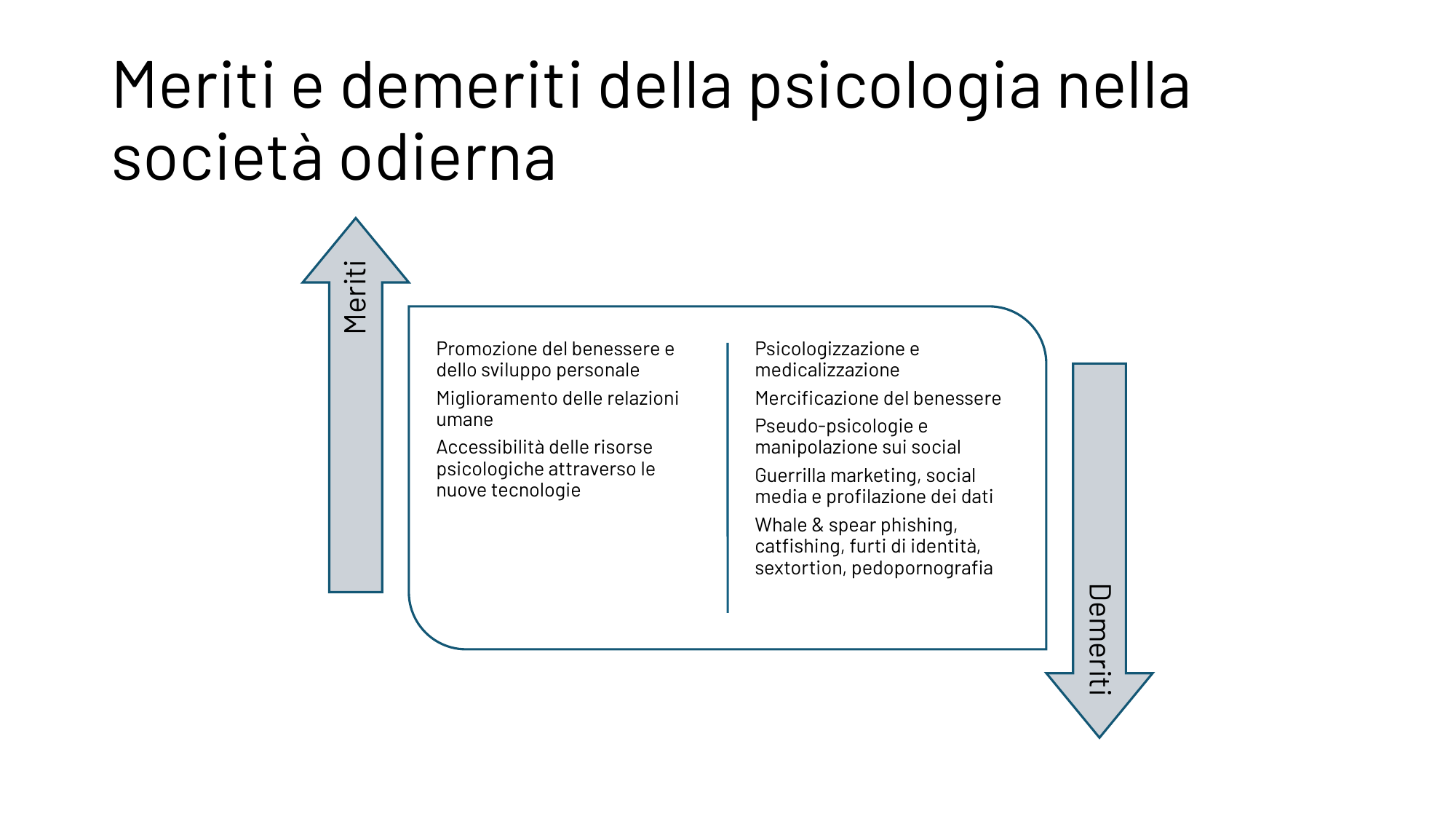

# Meriti e demeriti della psicologia nella società odierna
Promozione del benessere e dello sviluppo personale
Miglioramento delle relazioni umane
Accessibilità delle risorse psicologiche attraverso le nuove tecnologie
Psicologizzazione e medicalizzazione
Mercificazione del benessere
Pseudo-psicologie e manipolazione sui social
Guerrilla marketing, social media e profilazione dei dati
Whale & spear phishing, catfishing, furti di identità, sextortion, pedopornografia
Meriti
Demeriti